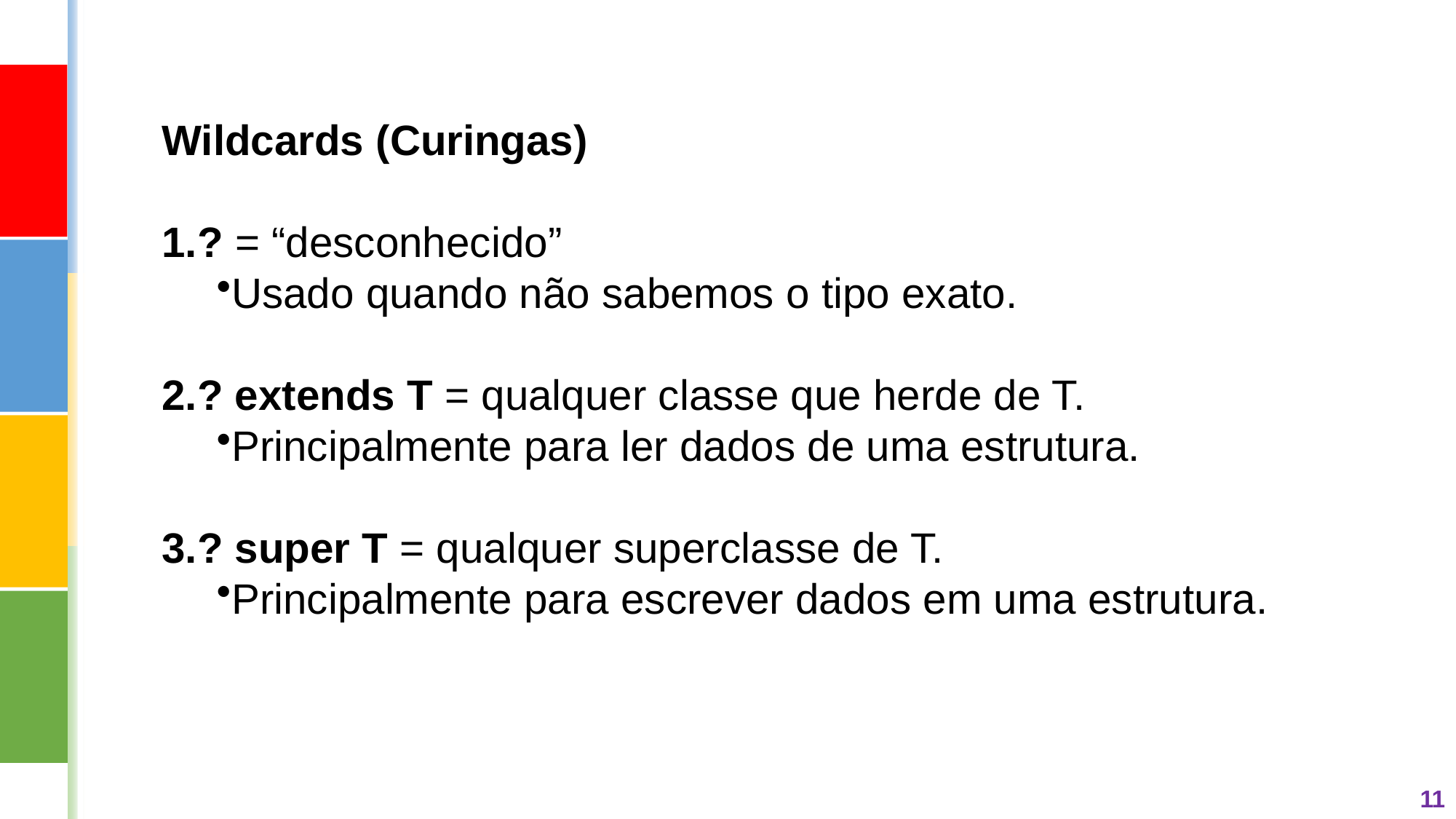

Wildcards (Curingas)

? = “desconhecido”
Usado quando não sabemos o tipo exato.

? extends T = qualquer classe que herde de T.
Principalmente para ler dados de uma estrutura.

? super T = qualquer superclasse de T.
Principalmente para escrever dados em uma estrutura.

11